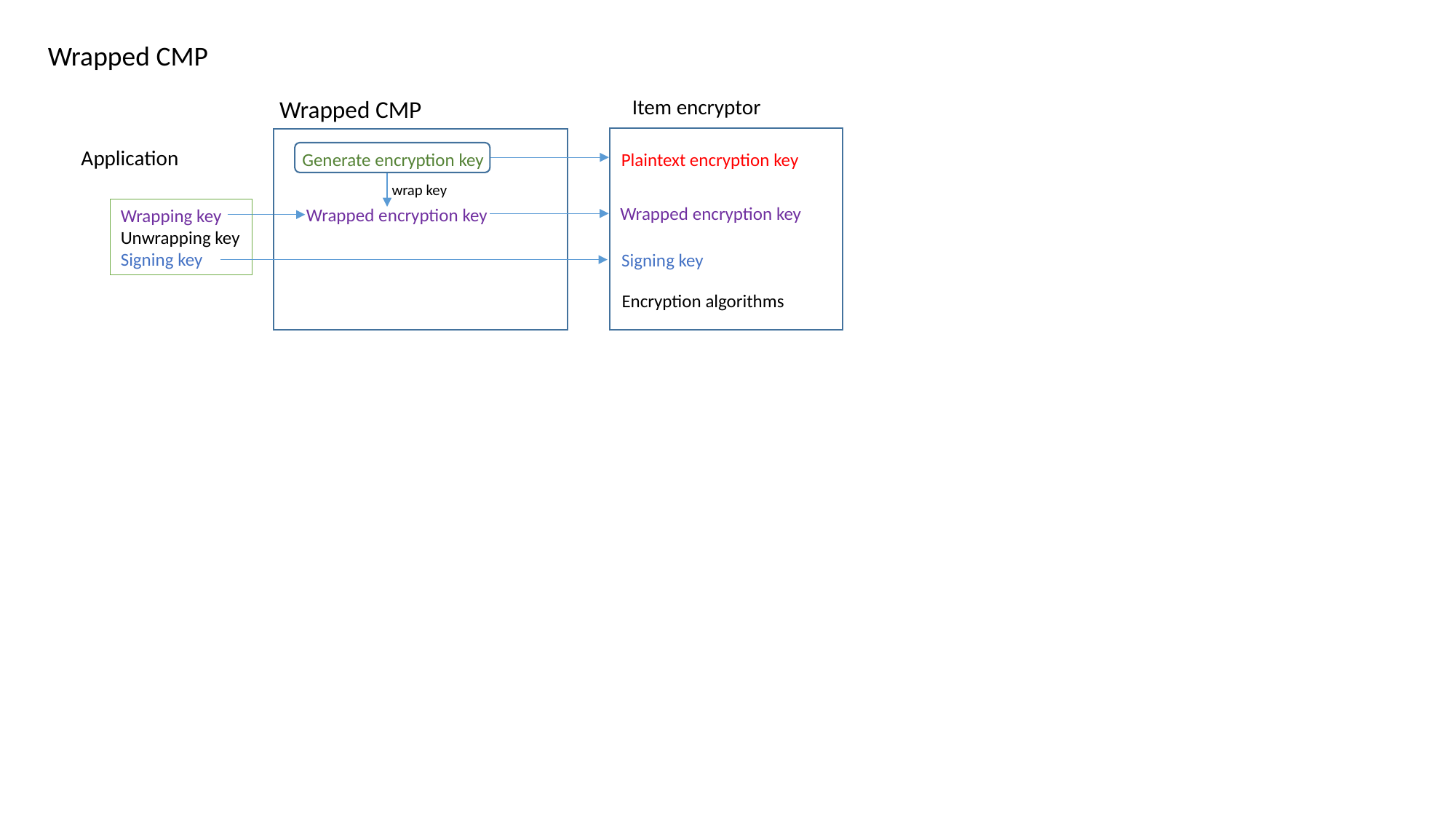

Wrapped CMP
Item encryptor
Wrapped CMP

Application
Generate encryption key

Plaintext encryption key

wrap key
Wrapped encryption key
Wrapped encryption key
Wrapping key
Unwrapping key
Signing key
Signing key
Encryption algorithms